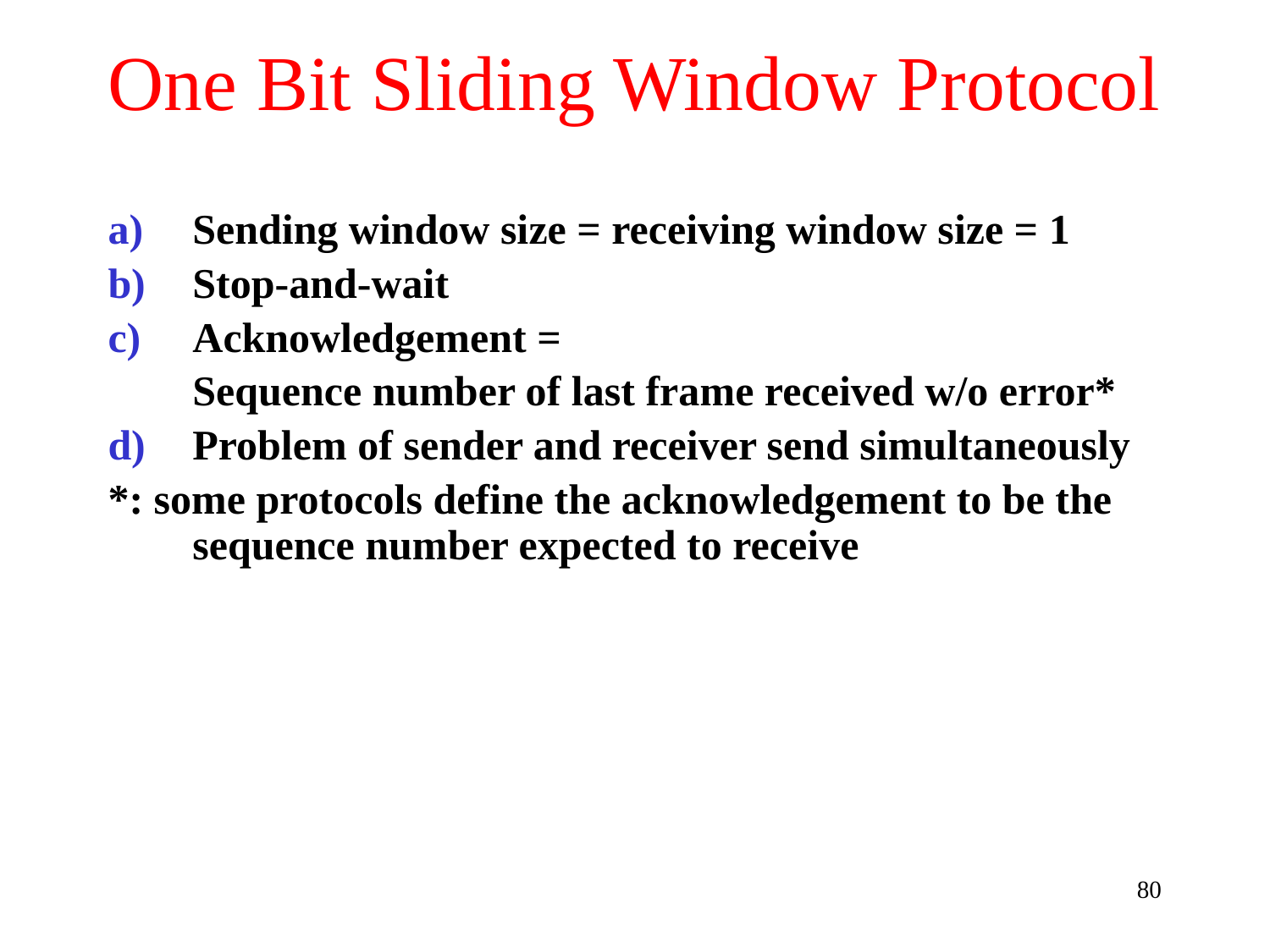

# One Bit Sliding Window Protocol
Sending window size = receiving window size = 1
Stop-and-wait
Acknowledgement =
	Sequence number of last frame received w/o error*
Problem of sender and receiver send simultaneously
*: some protocols define the acknowledgement to be the sequence number expected to receive
80